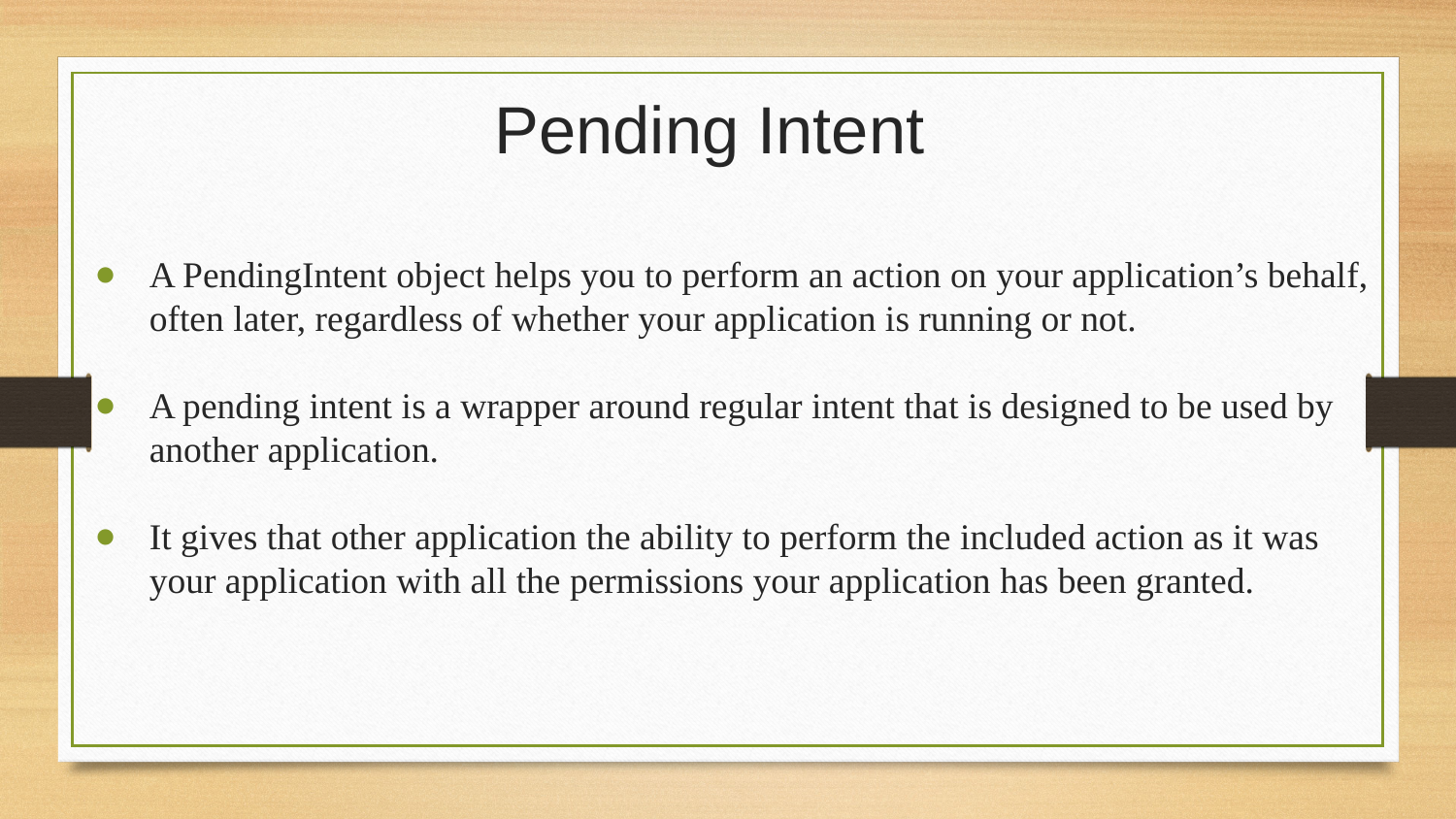

# Pending Intent
A PendingIntent object helps you to perform an action on your application’s behalf, often later, regardless of whether your application is running or not.

A pending intent is a wrapper around regular intent that is designed to be used by another application.

It gives that other application the ability to perform the included action as it was your application with all the permissions your application has been granted.